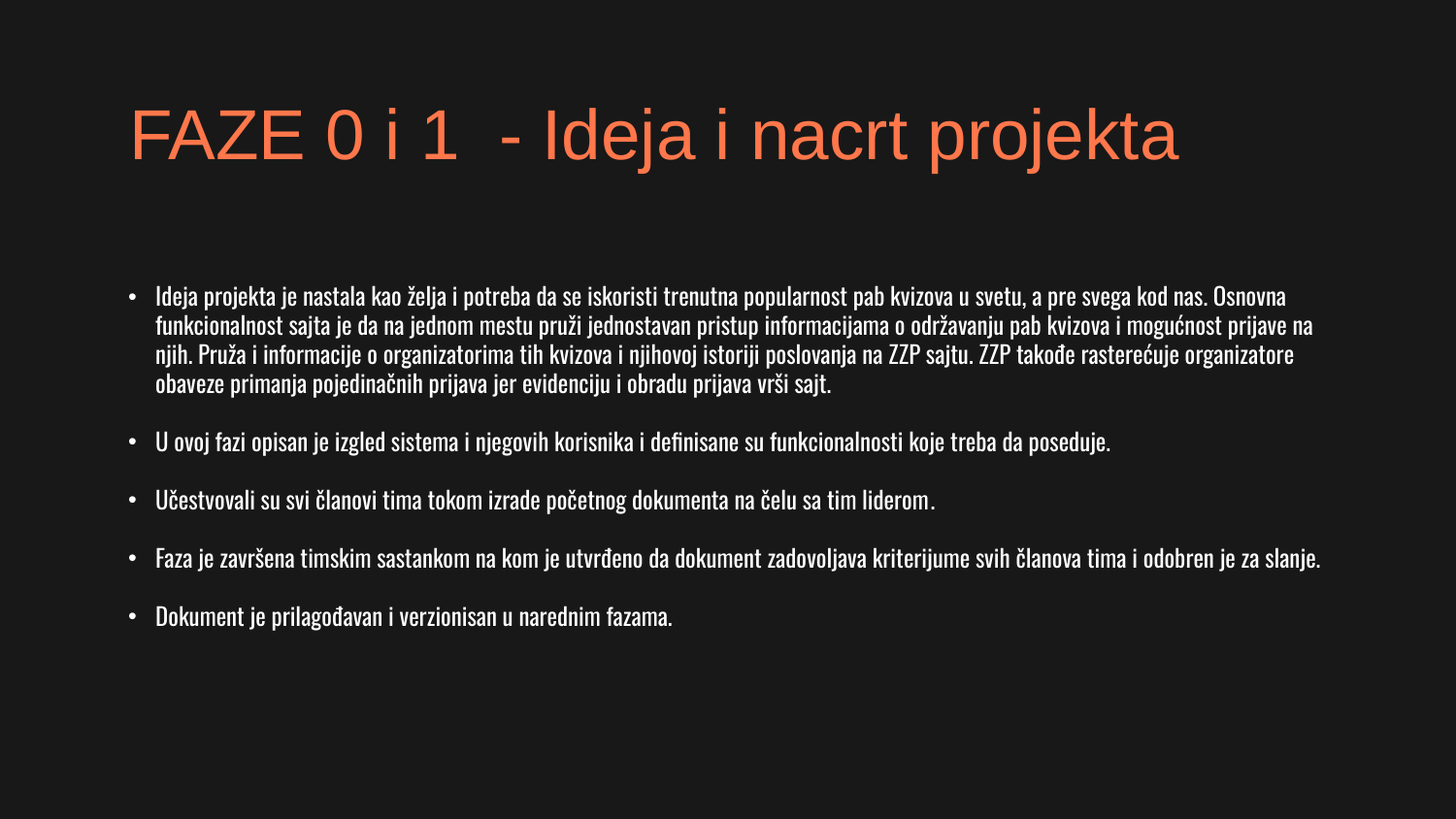

# FAZE 0 i 1  - Ideja i nacrt projekta
Ideja projekta je nastala kao želja i potreba da se iskoristi trenutna popularnost pab kvizova u svetu, a pre svega kod nas. Osnovna funkcionalnost sajta je da na jednom mestu pruži jednostavan pristup informacijama o održavanju pab kvizova i mogućnost prijave na njih. Pruža i informacije o organizatorima tih kvizova i njihovoj istoriji poslovanja na ZZP sajtu. ZZP takođe rasterećuje organizatore obaveze primanja pojedinačnih prijava jer evidenciju i obradu prijava vrši sajt.

U ovoj fazi opisan je izgled sistema i njegovih korisnika i definisane su funkcionalnosti koje treba da poseduje.

Učestvovali su svi članovi tima tokom izrade početnog dokumenta na čelu sa tim liderom.

Faza je završena timskim sastankom na kom je utvrđeno da dokument zadovoljava kriterijume svih članova tima i odobren je za slanje.

Dokument je prilagođavan i verzionisan u narednim fazama.